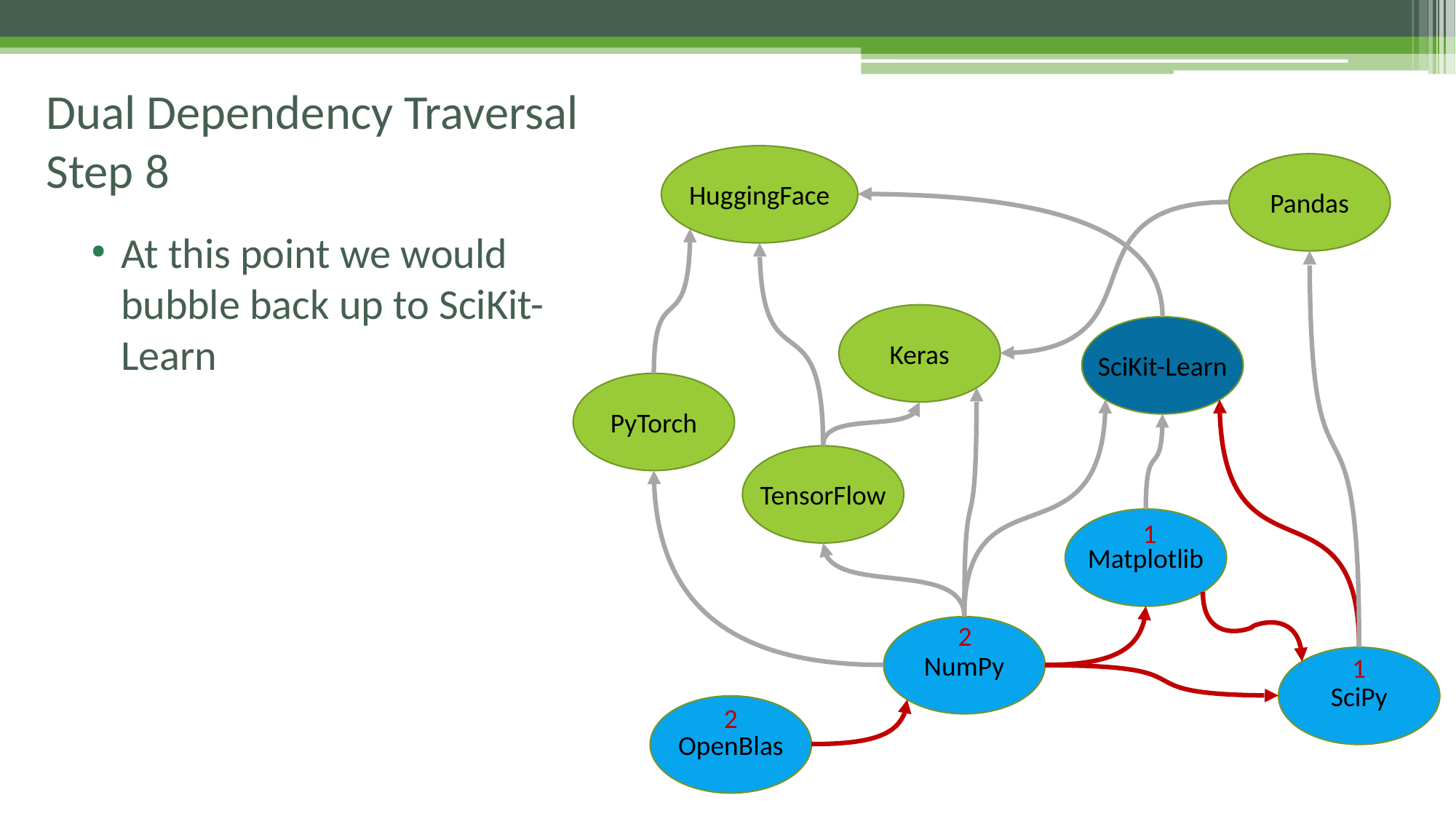

# Dual Dependency Traversal Step 8

HuggingFace

Pandas

At this point we would bubble back up to SciKit-Learn

Keras

SciKit-Learn

PyTorch

TensorFlow

Matplotlib
1
2

NumPy
1

SciPy
2

OpenBlas